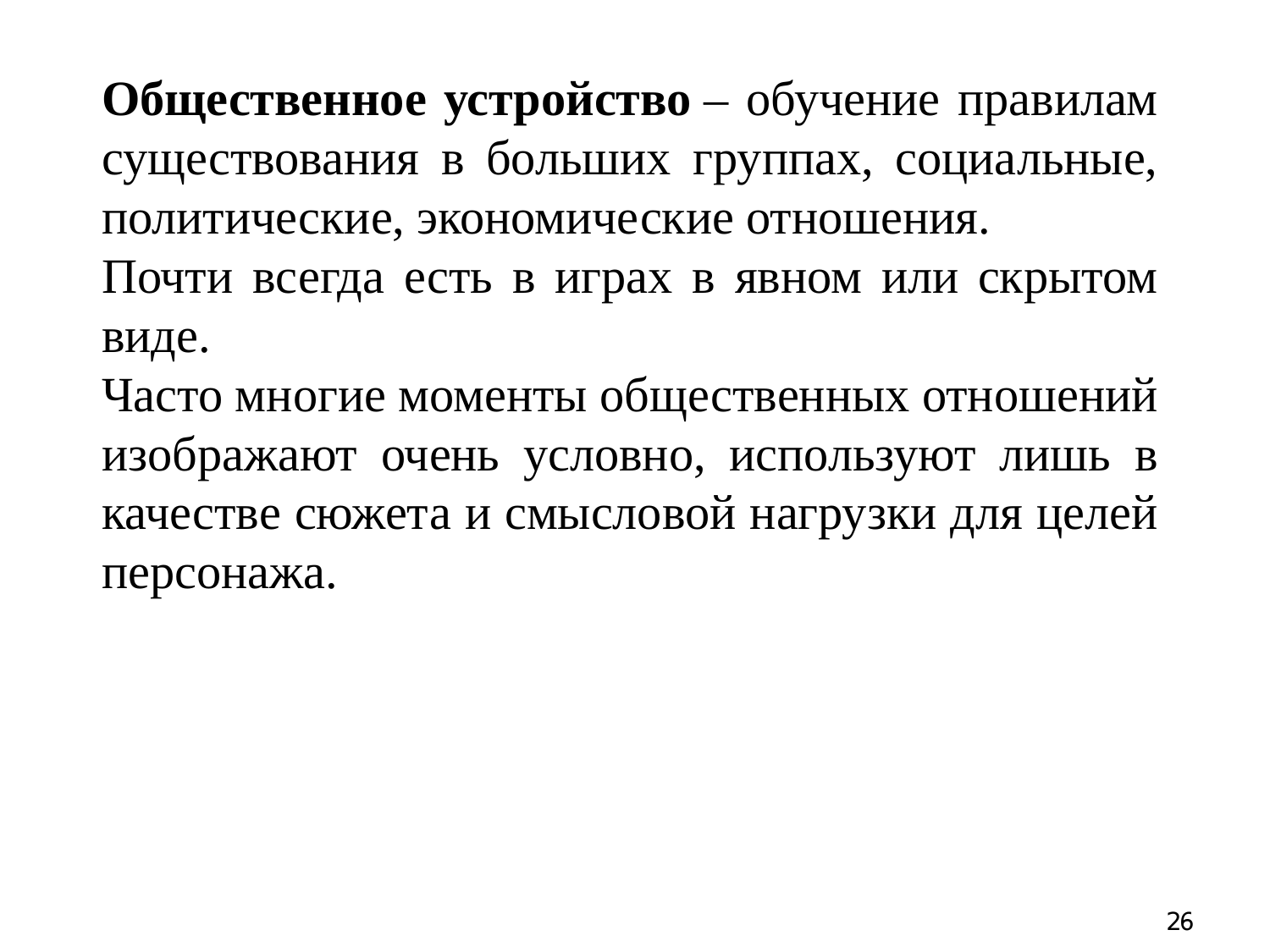

Общественное устройство – обучение правилам существования в больших группах, социальные, политические, экономические отношения.
Почти всегда есть в играх в явном или скрытом виде.
Часто многие моменты общественных отношений изображают очень условно, используют лишь в качестве сюжета и смысловой нагрузки для целей персонажа.
26